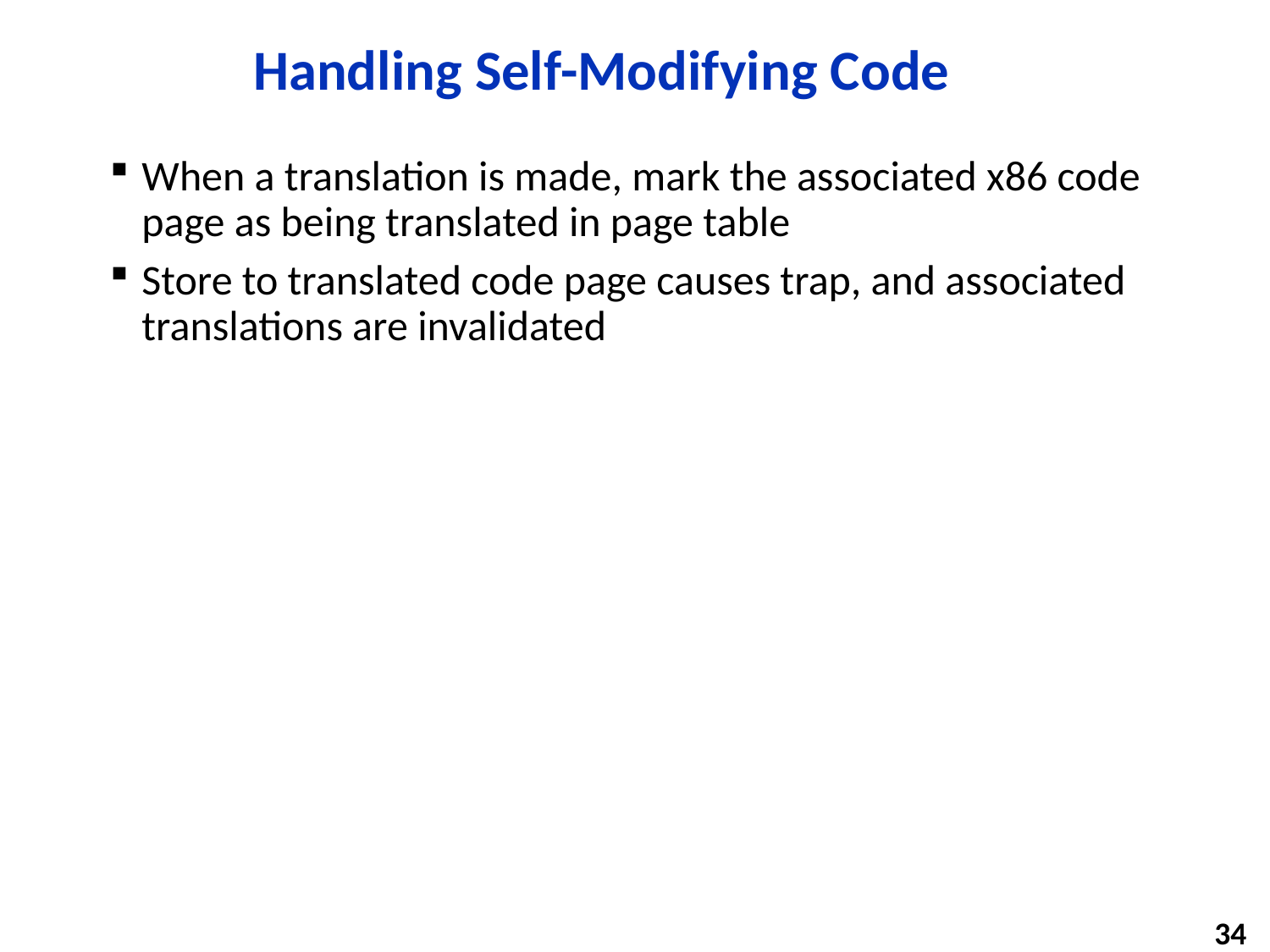

# Handling Self-Modifying Code
When a translation is made, mark the associated x86 code page as being translated in page table
Store to translated code page causes trap, and associated translations are invalidated
34